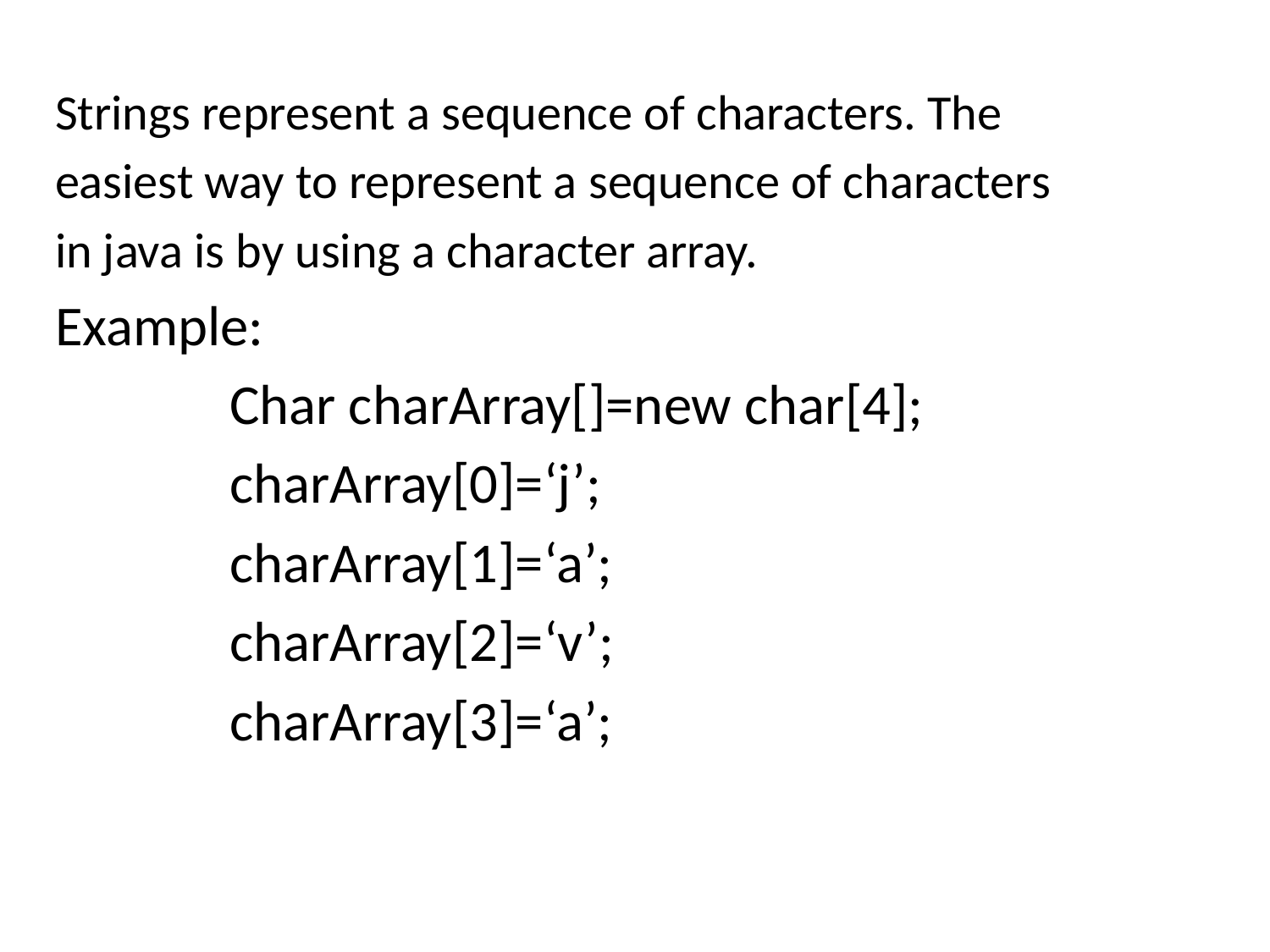

Strings represent a sequence of characters. The
easiest way to represent a sequence of characters
in java is by using a character array.
Example:
		Char charArray[]=new char[4];
		charArray[0]=‘j’;
		charArray[1]=‘a’;
		charArray[2]=‘v’;
		charArray[3]=‘a’;